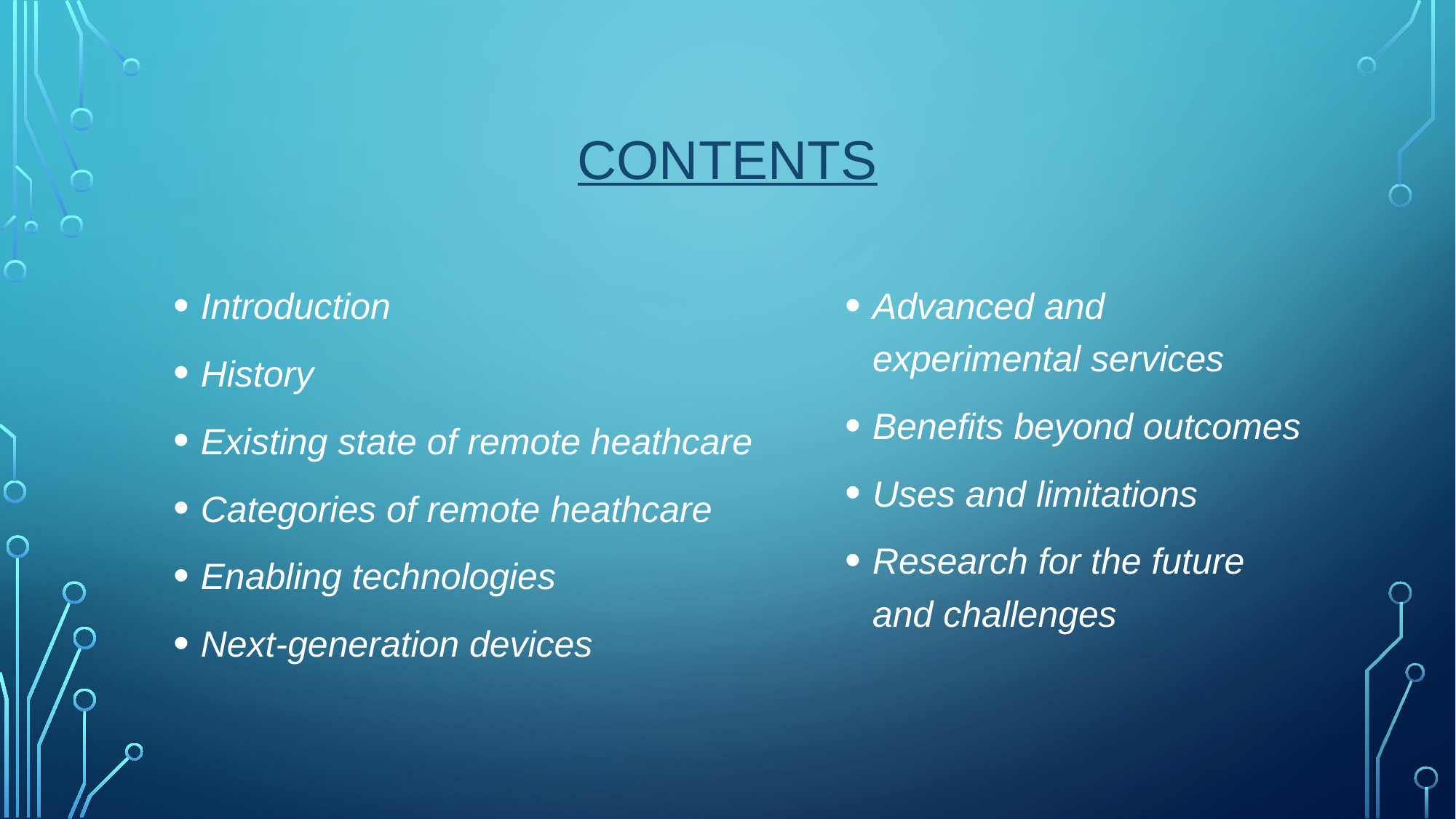

# CONTENTS
Introduction
History
Existing state of remote heathcare
Categories of remote heathcare
Enabling technologies
Next-generation devices

Advanced and experimental services
Benefits beyond outcomes
Uses and limitations
Research for the future and challenges